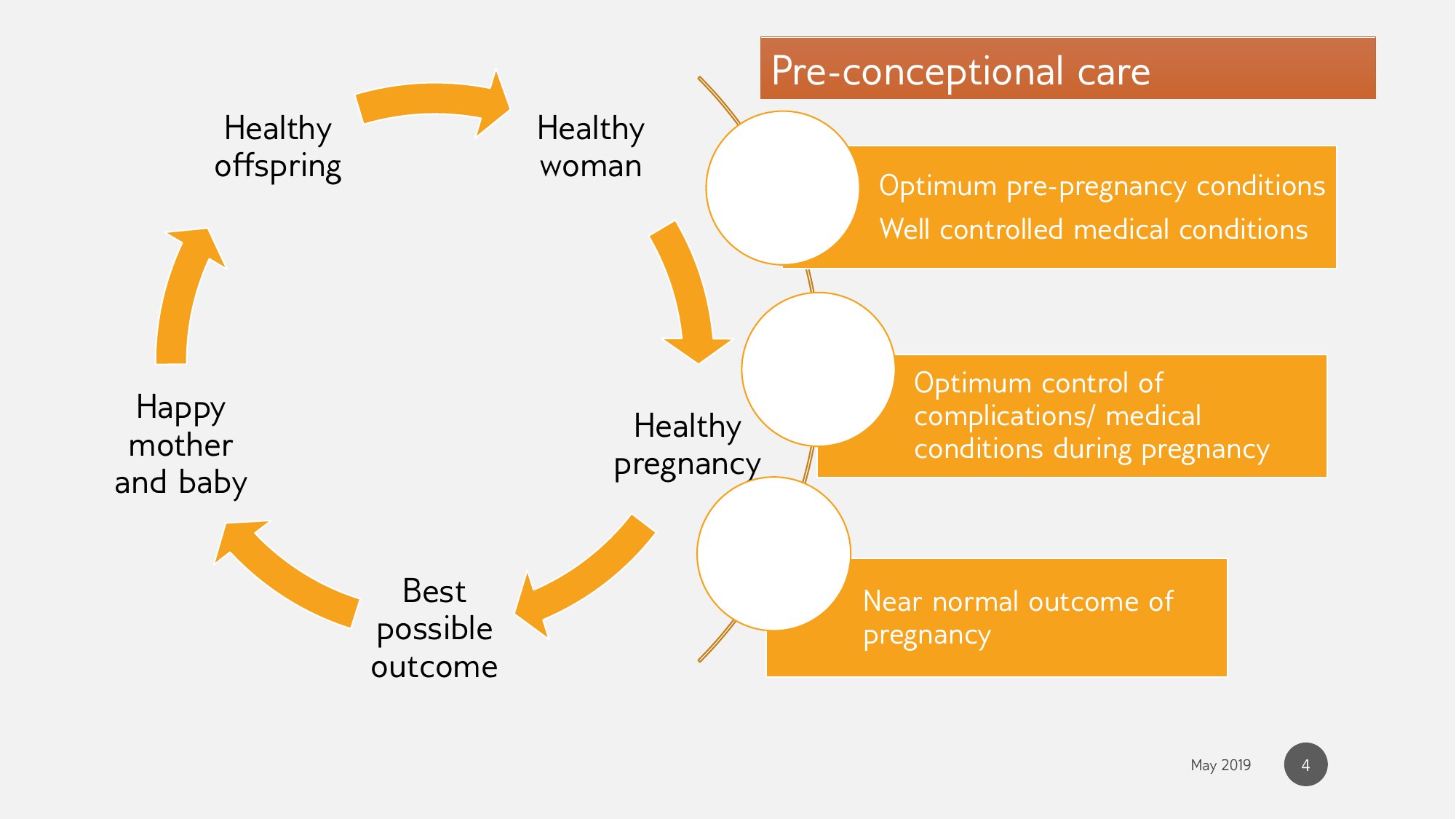

Pre-conceptional care
Healthy woman
Healthy pregnancy
Best possible outcome
Happy mother and baby
Healthy offspring
Optimum pre-pregnancy conditions
Well controlled medical conditions
Optimum control of complications/ medical conditions during pregnancy
Near normal outcome of pregnancy
4
May 2019